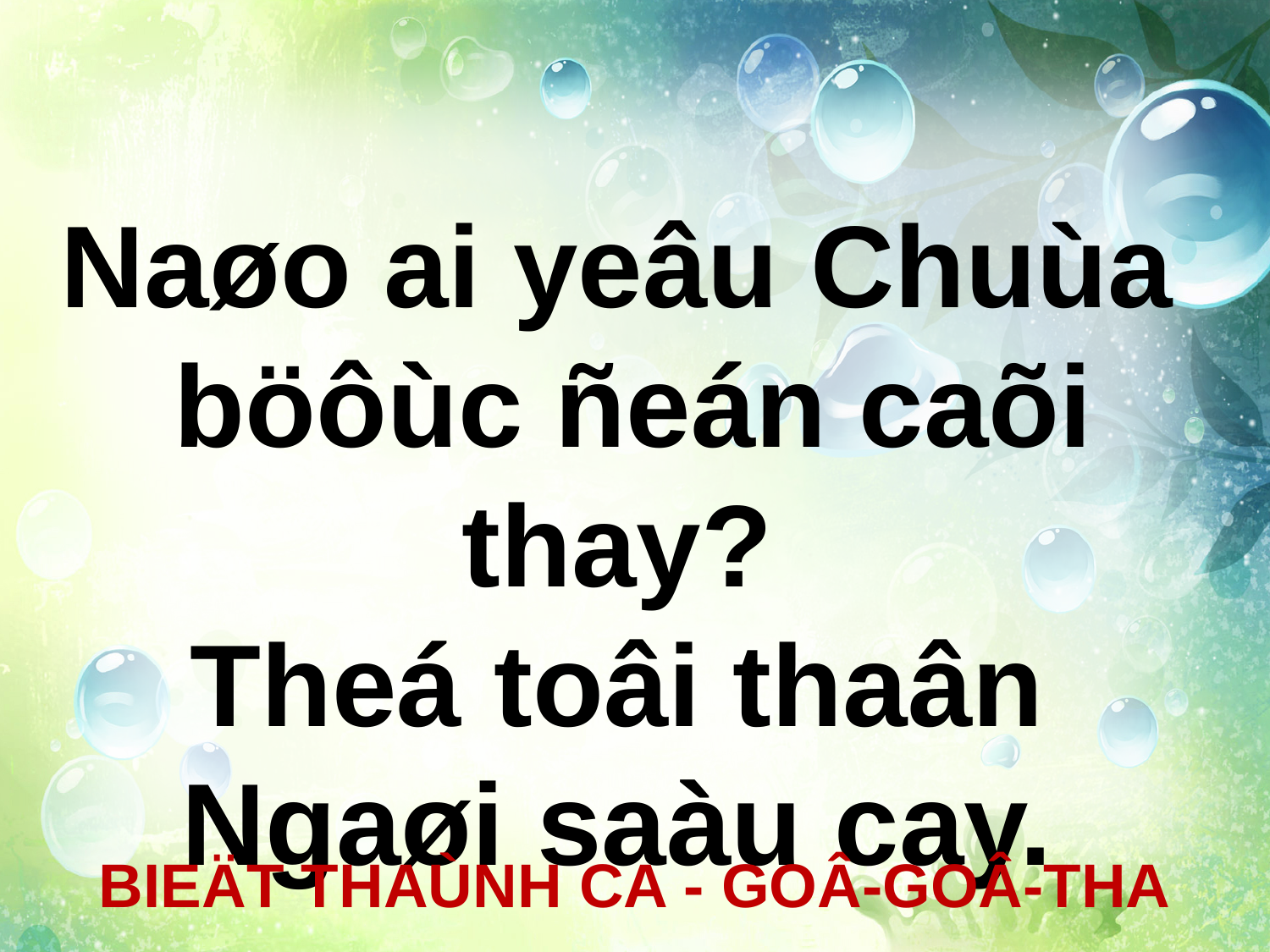

Naøo ai yeâu Chuùa
böôùc ñeán caõi thay?
Theá toâi thaân
Ngaøi saàu cay.
BIEÄT THAÙNH CA - GOÂ-GOÂ-THA